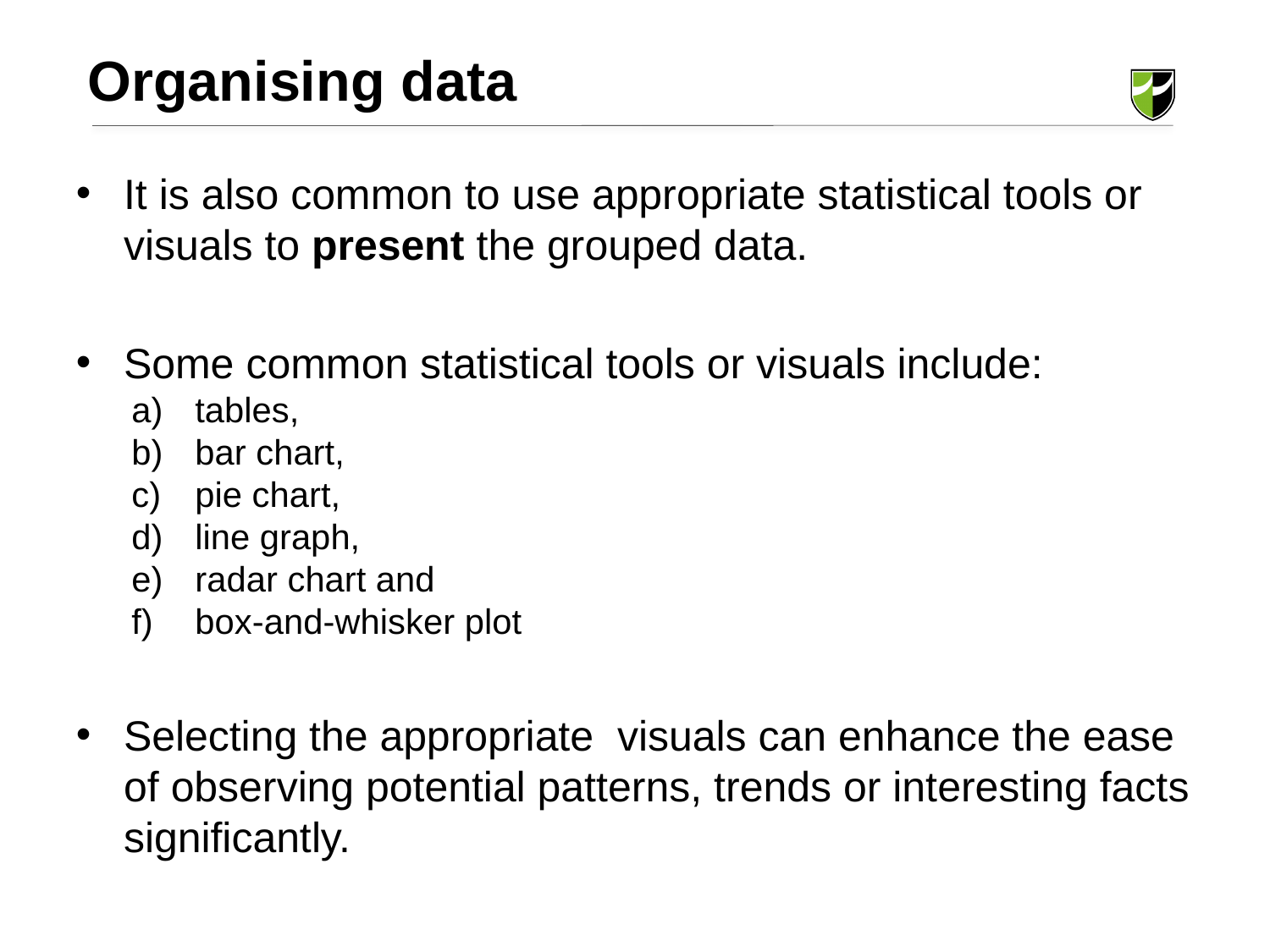

Organising data
It is also common to use appropriate statistical tools or visuals to present the grouped data.

Some common statistical tools or visuals include:
tables,
bar chart,
pie chart,
line graph,
radar chart and
box-and-whisker plot

Selecting the appropriate  visuals can enhance the ease of observing potential patterns, trends or interesting facts significantly.